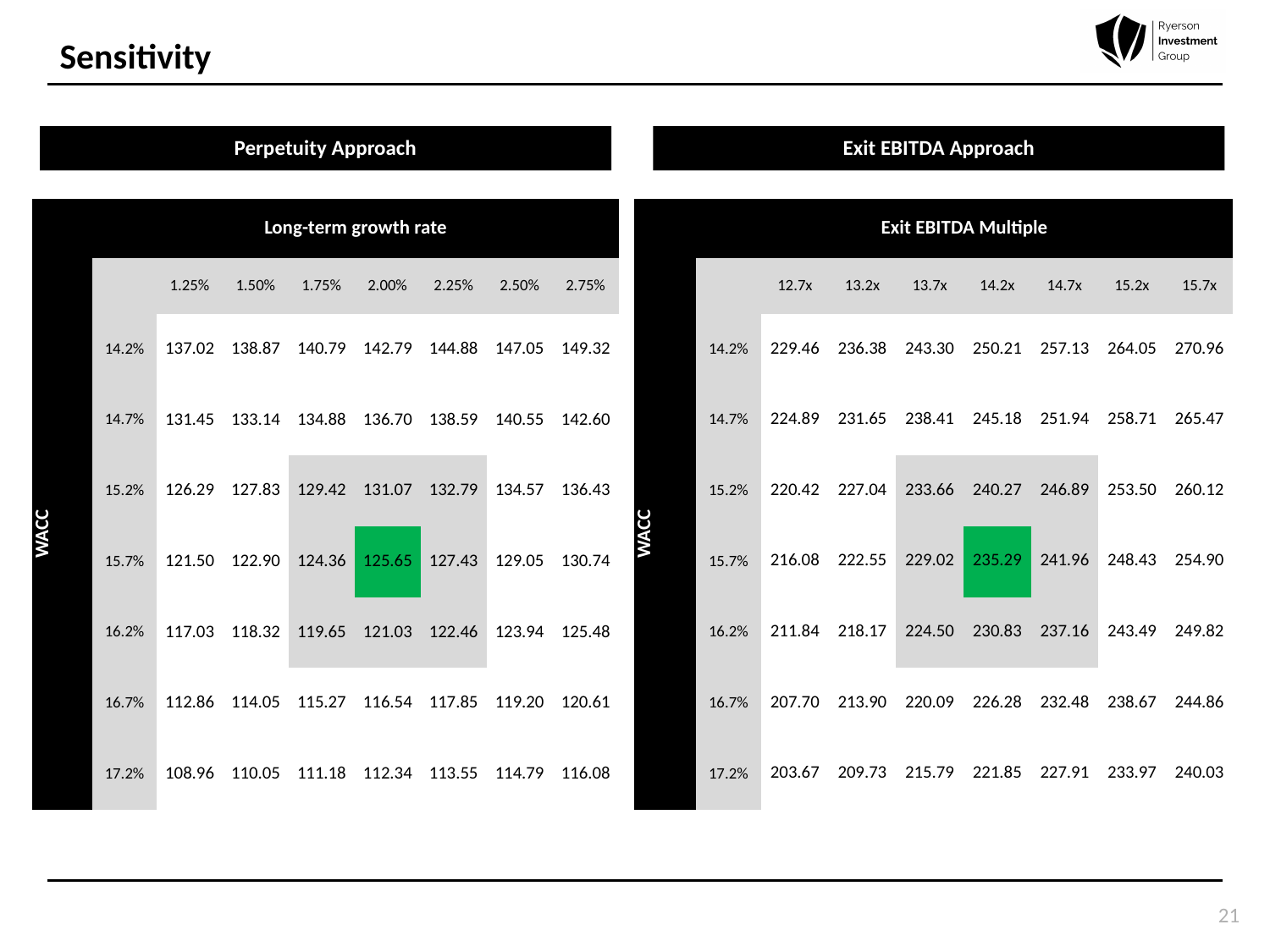

# Sensitivity
Perpetuity Approach
Exit EBITDA Approach
|  | Long-term growth rate |  |  |  |  |  |  |  |
| --- | --- | --- | --- | --- | --- | --- | --- | --- |
| WACC |  | 1.25% | 1.50% | 1.75% | 2.00% | 2.25% | 2.50% | 2.75% |
|  | 14.2% | 137.02 | 138.87 | 140.79 | 142.79 | 144.88 | 147.05 | 149.32 |
|  | 14.7% | 131.45 | 133.14 | 134.88 | 136.70 | 138.59 | 140.55 | 142.60 |
|  | 15.2% | 126.29 | 127.83 | 129.42 | 131.07 | 132.79 | 134.57 | 136.43 |
|  | 15.7% | 121.50 | 122.90 | 124.36 | 125.65 | 127.43 | 129.05 | 130.74 |
|  | 16.2% | 117.03 | 118.32 | 119.65 | 121.03 | 122.46 | 123.94 | 125.48 |
|  | 16.7% | 112.86 | 114.05 | 115.27 | 116.54 | 117.85 | 119.20 | 120.61 |
|  | 17.2% | 108.96 | 110.05 | 111.18 | 112.34 | 113.55 | 114.79 | 116.08 |
|  | Exit EBITDA Multiple |  |  |  |  |  |  |  |
| --- | --- | --- | --- | --- | --- | --- | --- | --- |
| WACC |  | 12.7x | 13.2x | 13.7x | 14.2x | 14.7x | 15.2x | 15.7x |
|  | 14.2% | 229.46 | 236.38 | 243.30 | 250.21 | 257.13 | 264.05 | 270.96 |
|  | 14.7% | 224.89 | 231.65 | 238.41 | 245.18 | 251.94 | 258.71 | 265.47 |
|  | 15.2% | 220.42 | 227.04 | 233.66 | 240.27 | 246.89 | 253.50 | 260.12 |
|  | 15.7% | 216.08 | 222.55 | 229.02 | 235.29 | 241.96 | 248.43 | 254.90 |
|  | 16.2% | 211.84 | 218.17 | 224.50 | 230.83 | 237.16 | 243.49 | 249.82 |
|  | 16.7% | 207.70 | 213.90 | 220.09 | 226.28 | 232.48 | 238.67 | 244.86 |
|  | 17.2% | 203.67 | 209.73 | 215.79 | 221.85 | 227.91 | 233.97 | 240.03 |
21